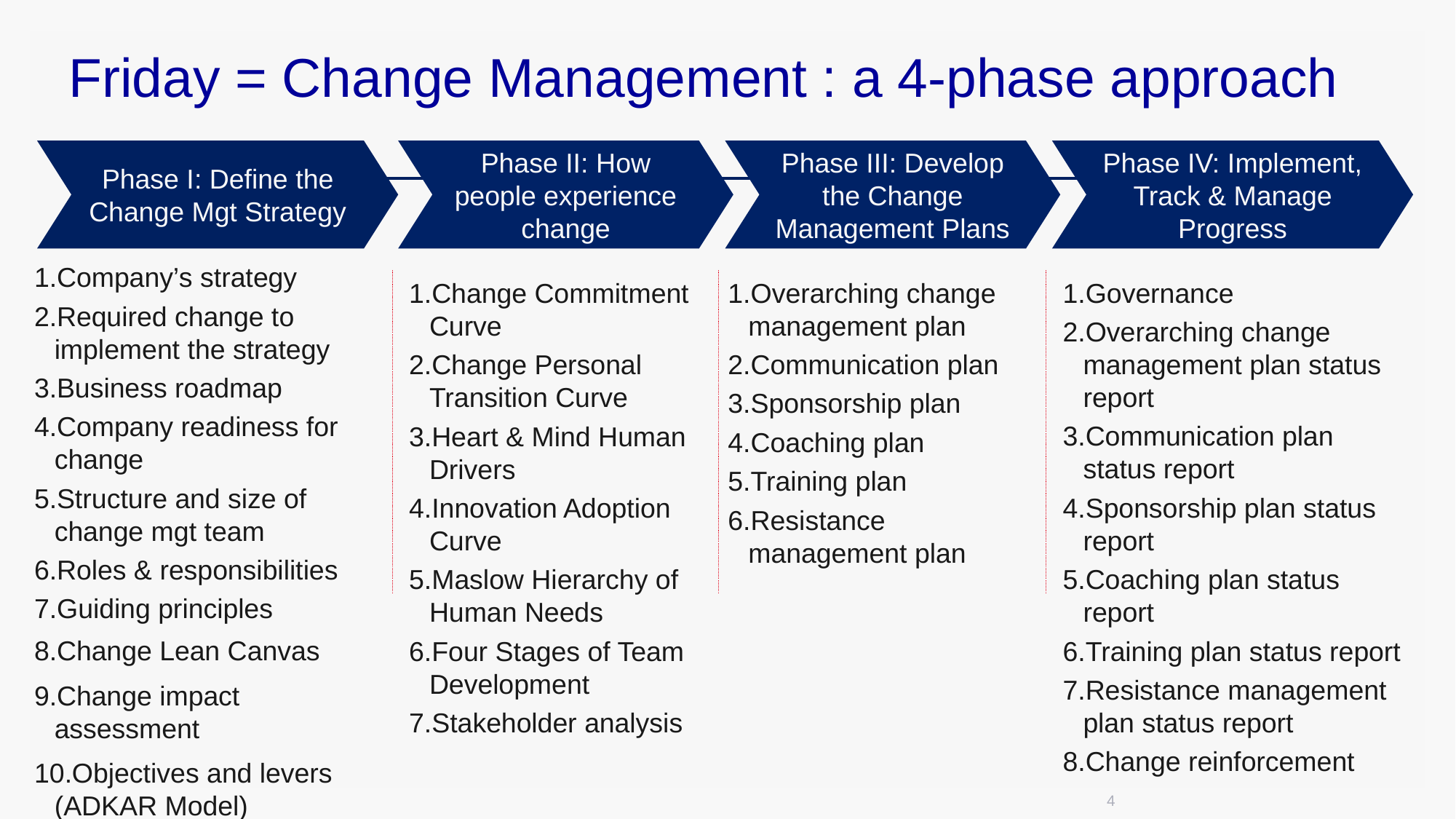

# Friday = Change Management : a 4-phase approach
Phase IV: Implement, Track & Manage Progress
Phase III: Develop the Change Management Plans
Phase II: How people experience change
Phase I: Define the Change Mgt Strategy
Company’s strategy
Required change to implement the strategy
Business roadmap
Company readiness for change
Structure and size of change mgt team
Roles & responsibilities
Guiding principles
Change Lean Canvas
Change impact assessment
Objectives and levers (ADKAR Model)
Change Commitment Curve
Change Personal Transition Curve
Heart & Mind Human Drivers
Innovation Adoption Curve
Maslow Hierarchy of Human Needs
Four Stages of Team Development
Stakeholder analysis

Overarching change management plan
Communication plan
Sponsorship plan
Coaching plan
Training plan
Resistance management plan
Governance
Overarching change management plan status report
Communication plan status report
Sponsorship plan status report
Coaching plan status report
Training plan status report
Resistance management plan status report
Change reinforcement
4